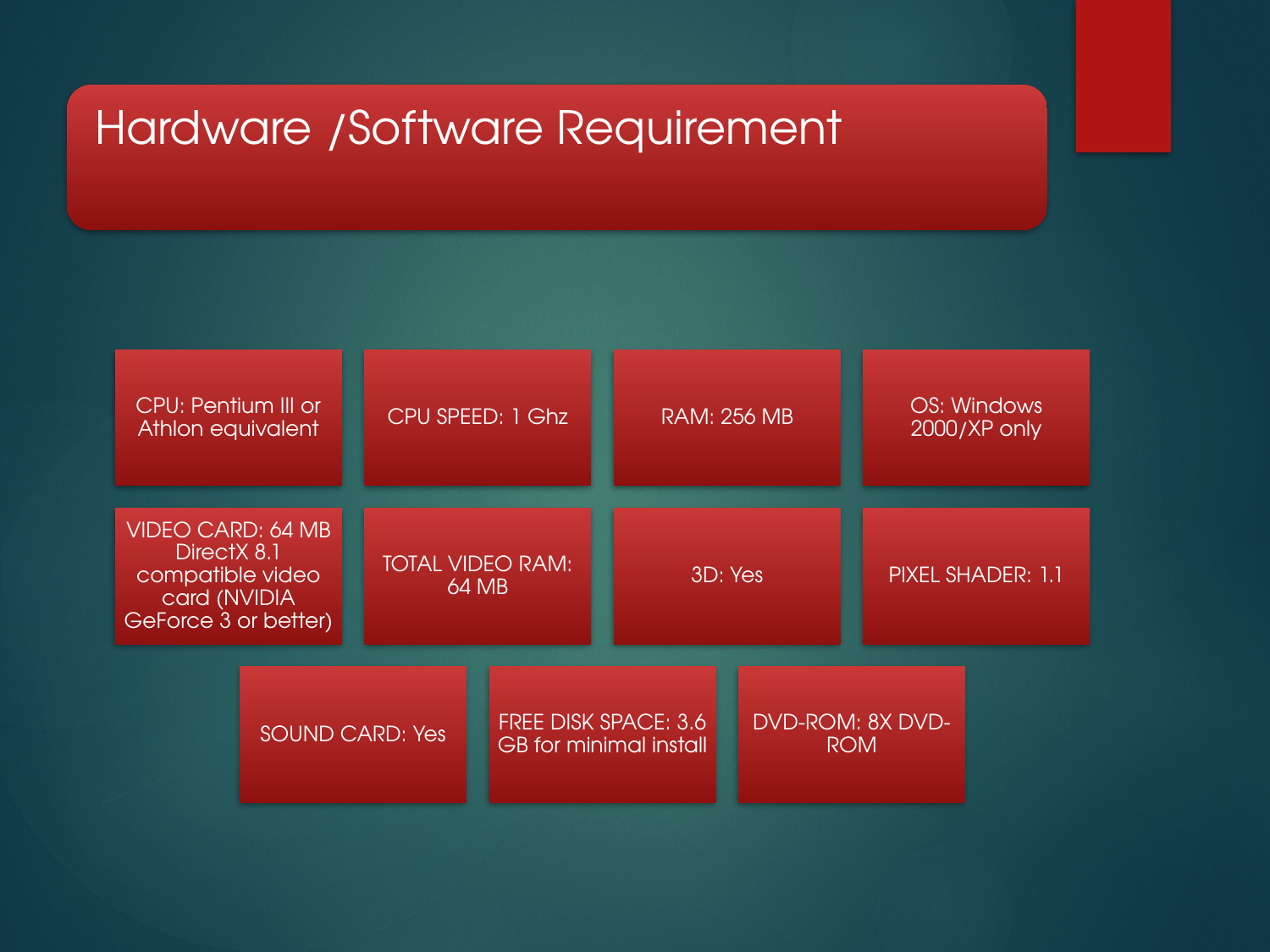

Hardware /Software Requirement
CPU: Pentium III or Athlon equivalent
CPU SPEED: 1 Ghz
RAM: 256 MB
OS: Windows 2000/XP only
VIDEO CARD: 64 MB DirectX 8.1 compatible video card (NVIDIA GeForce 3 or better)
TOTAL VIDEO RAM: 64 MB
3D: Yes
PIXEL SHADER: 1.1
SOUND CARD: Yes
FREE DISK SPACE: 3.6 GB for minimal install
DVD-ROM: 8X DVD-ROM